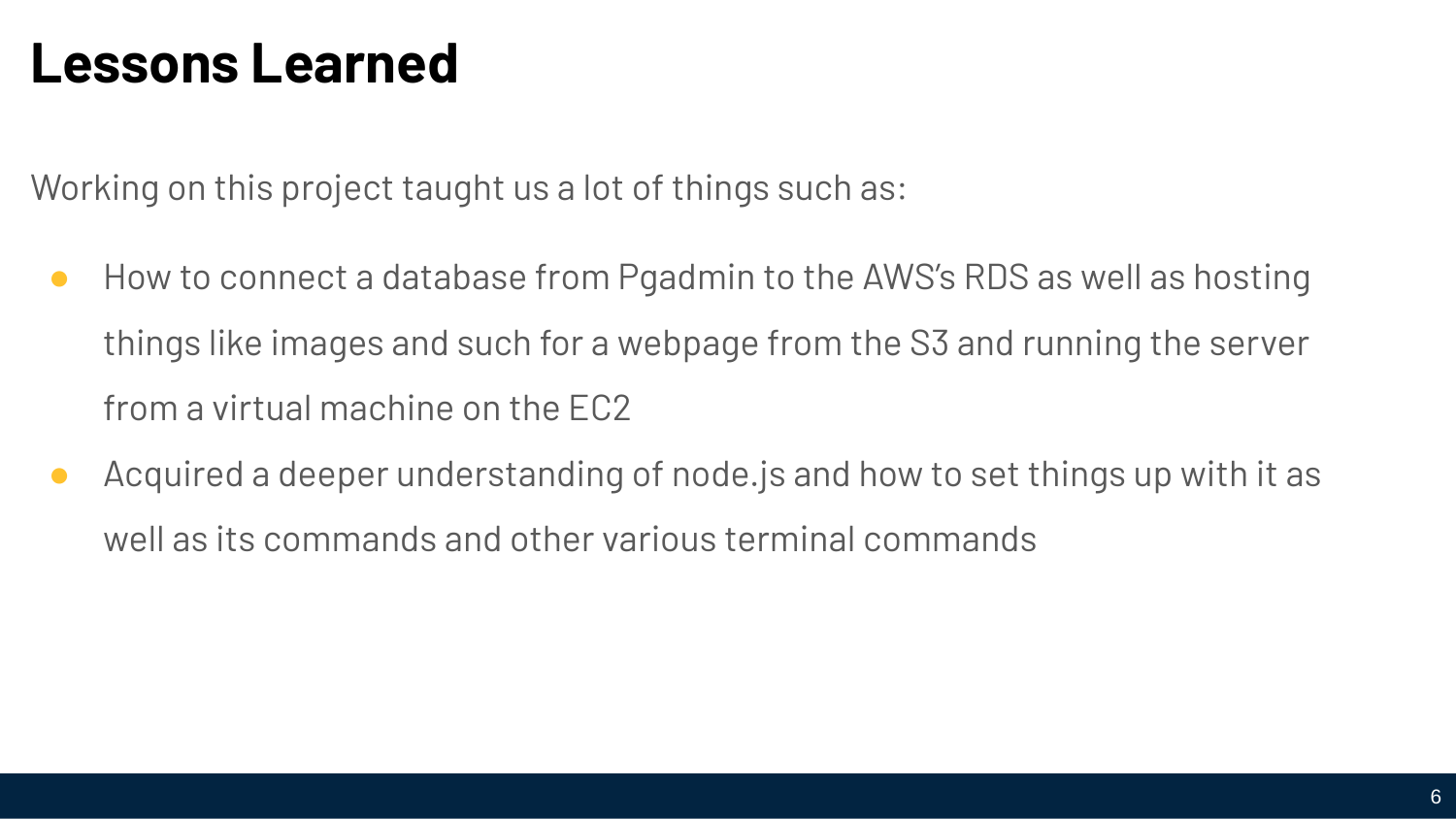

# Lessons Learned
Working on this project taught us a lot of things such as:
How to connect a database from Pgadmin to the AWS’s RDS as well as hosting things like images and such for a webpage from the S3 and running the server from a virtual machine on the EC2
Acquired a deeper understanding of node.js and how to set things up with it as well as its commands and other various terminal commands
6